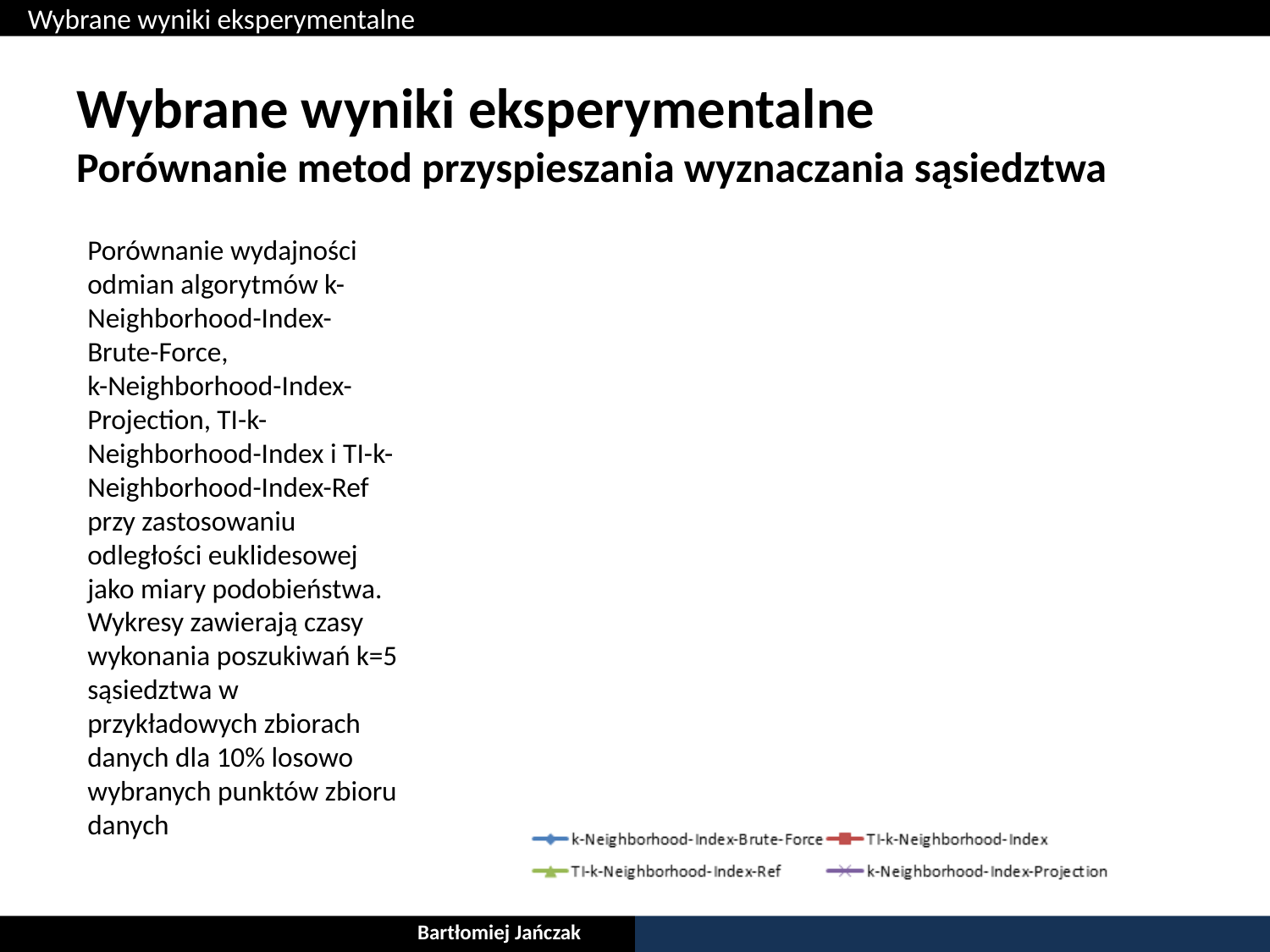

Wybrane wyniki eksperymentalne
# Wybrane wyniki eksperymentalne Porównanie metod przyspieszania wyznaczania sąsiedztwa

### Chart

| Category |
|---|
Porównanie wydajności odmian algorytmów k-Neighborhood-Index-Brute-Force,
k-Neighborhood-Index-Projection, TI-k-Neighborhood-Index i TI-k-Neighborhood-Index-Ref przy zastosowaniu odległości euklidesowej jako miary podobieństwa. Wykresy zawierają czasy wykonania poszukiwań k=5 sąsiedztwa w przykładowych zbiorach danych dla 10% losowo wybranych punktów zbioru danych
Bartłomiej Jańczak